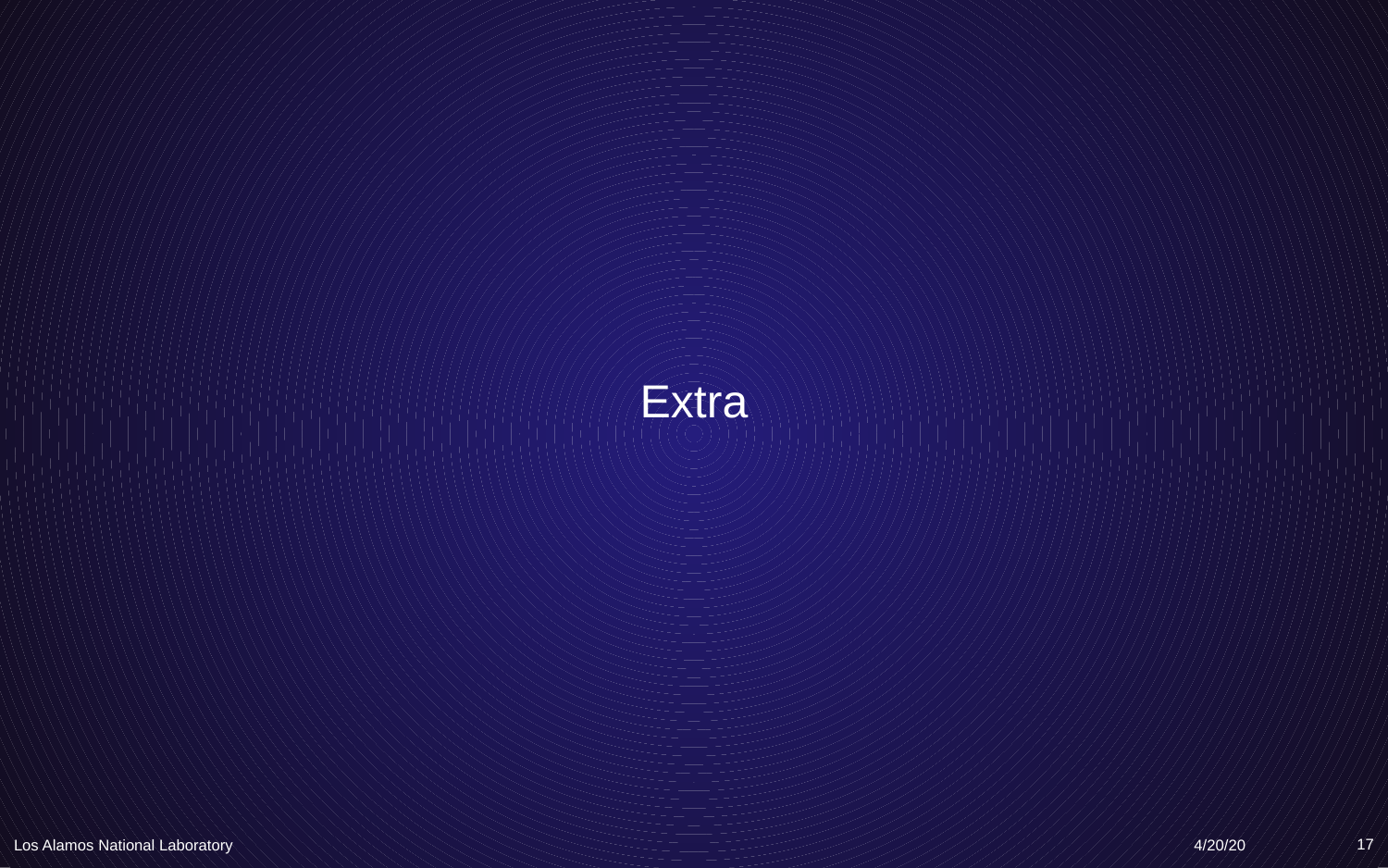

# Extra
Los Alamos National Laboratory
4/20/20
17